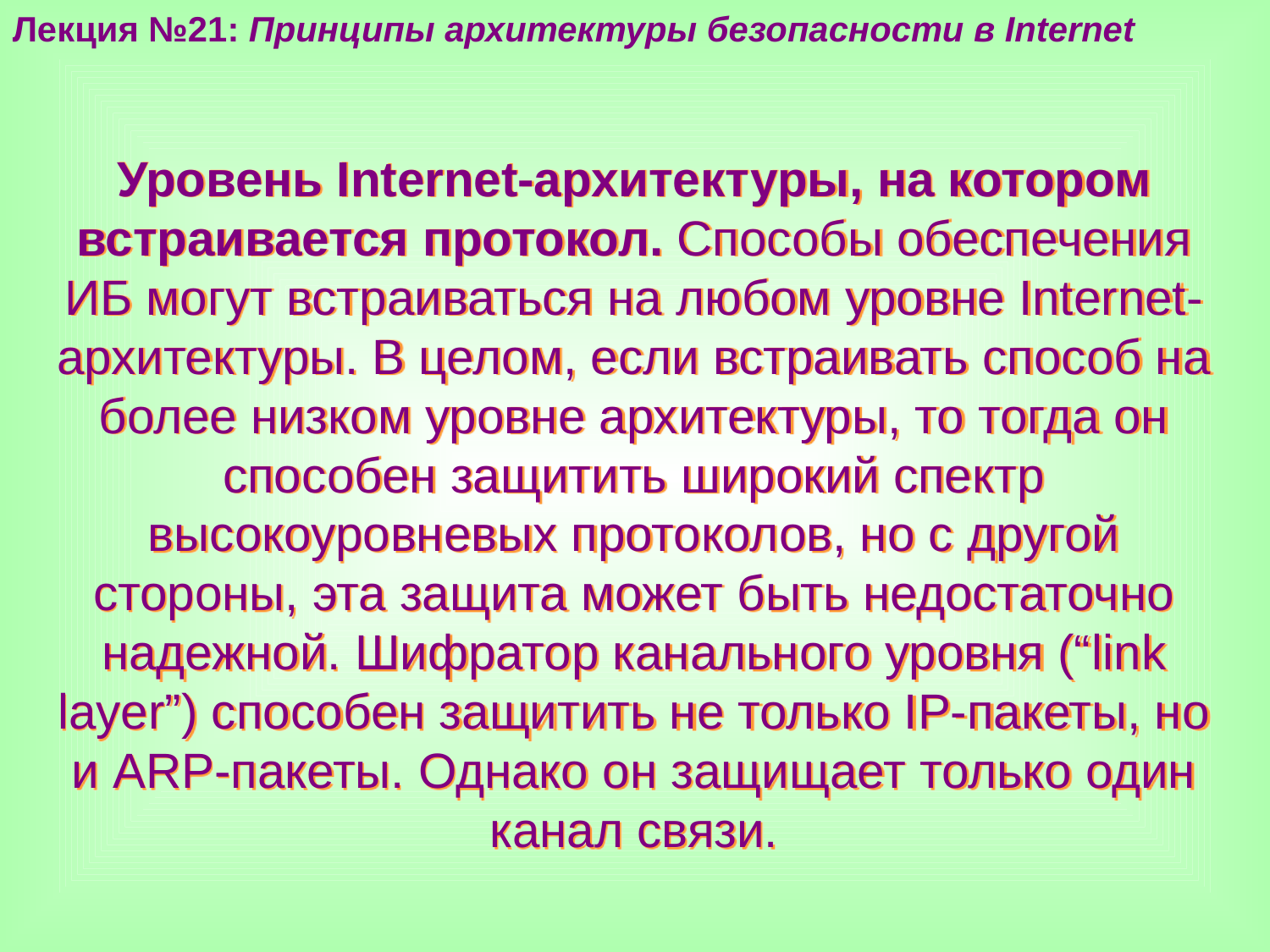

Лекция №21: Принципы архитектуры безопасности в Internet
Уровень Internet-архитектуры, на котором встраивается протокол. Способы обеспечения ИБ могут встраиваться на любом уровне Internet-архитектуры. В целом, если встраивать способ на более низком уровне архитектуры, то тогда он способен защитить широкий спектр высокоуровневых протоколов, но с другой стороны, эта защита может быть недостаточно надежной. Шифратор канального уровня (“link layer”) способен защитить не только IP-пакеты, но и ARP-пакеты. Однако он защищает только один канал связи.